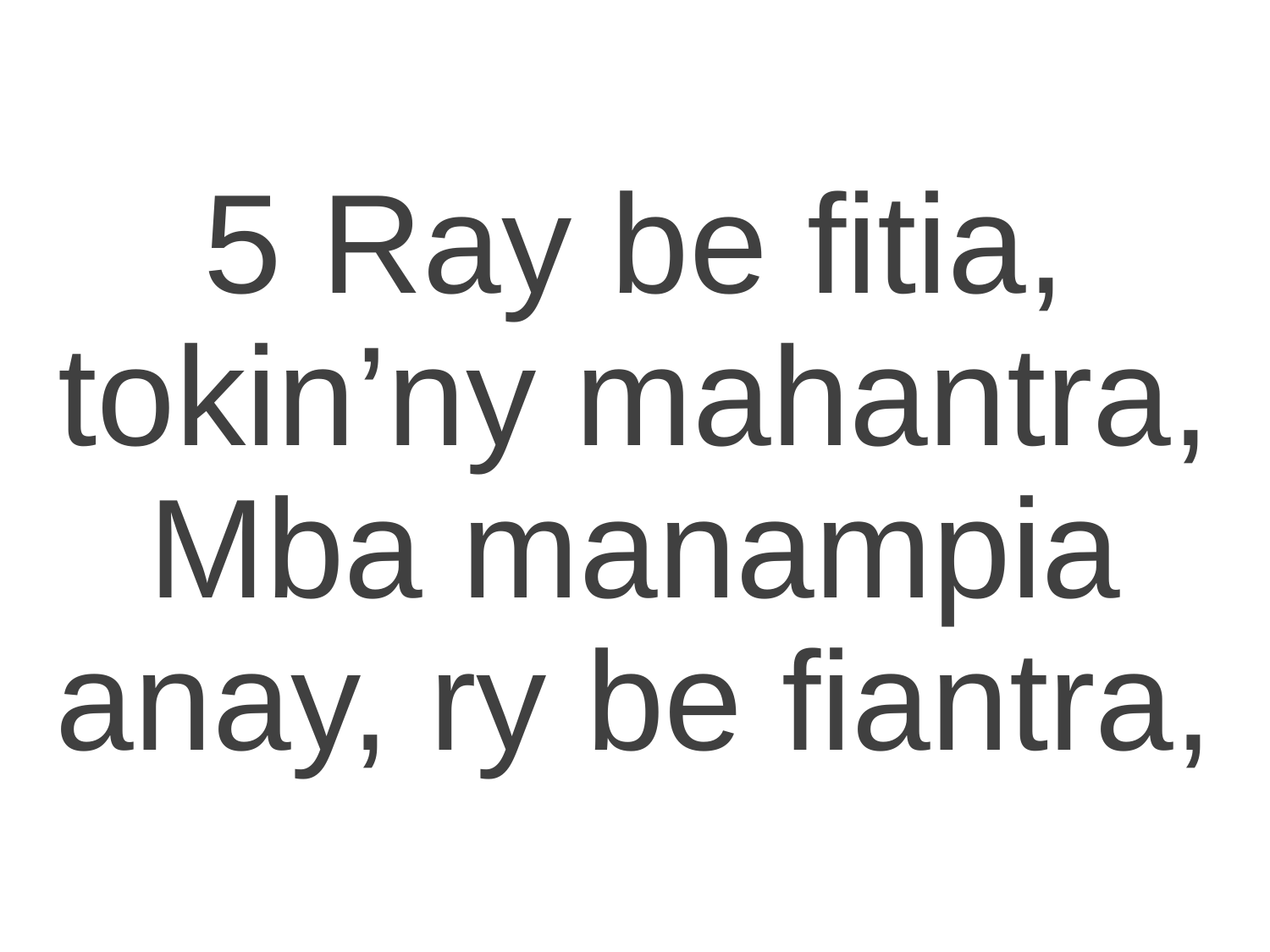

5 Ray be fitia, tokin’ny mahantra,
Mba manampia anay, ry be fiantra,